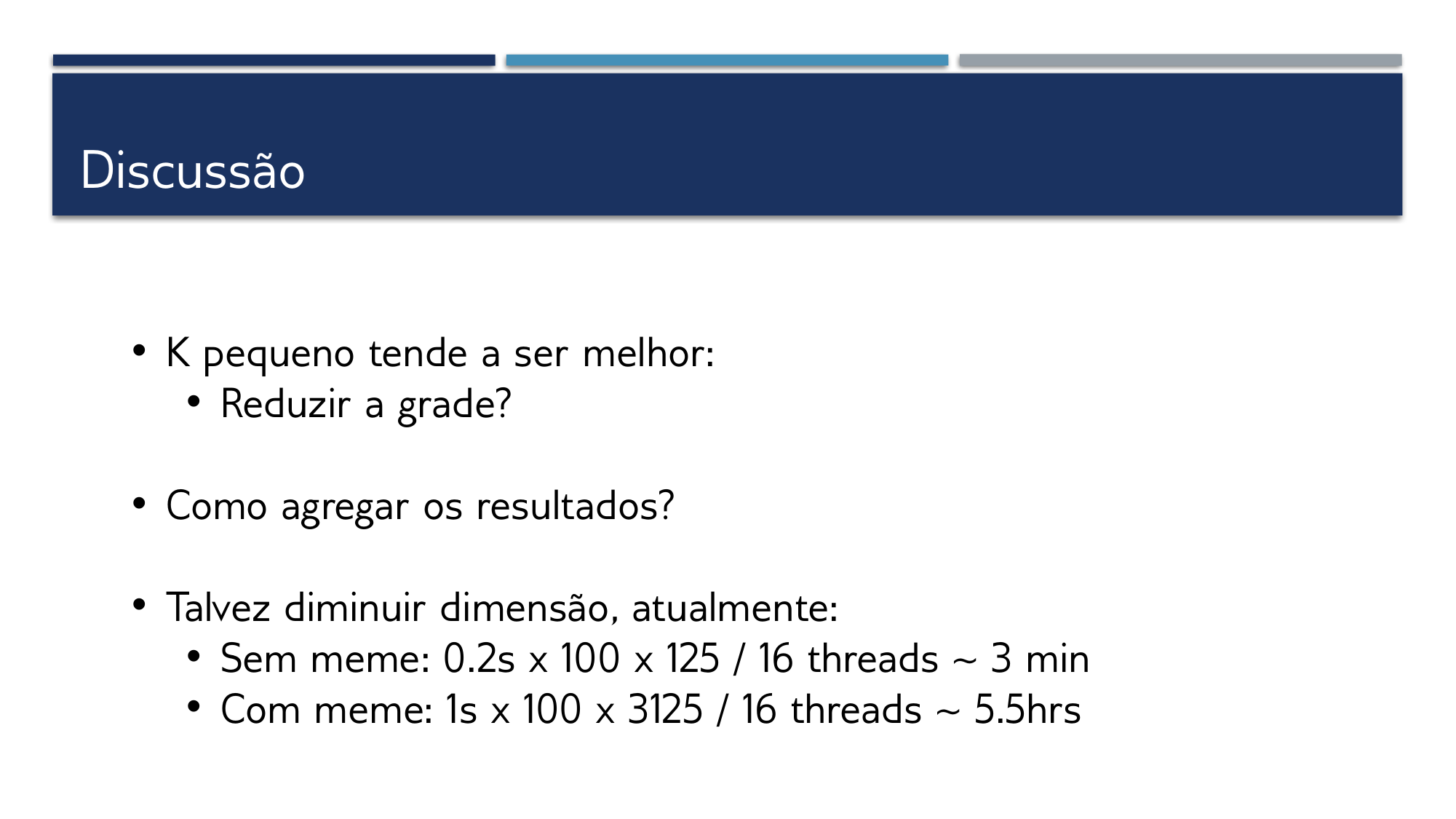

# Discussão
K pequeno tende a ser melhor:
Reduzir a grade?

Como agregar os resultados?

Talvez diminuir dimensão, atualmente:
Sem meme: 0.2s x 100 x 125 / 16 threads ~ 3 min
Com meme: 1s x 100 x 3125 / 16 threads ~ 5.5hrs